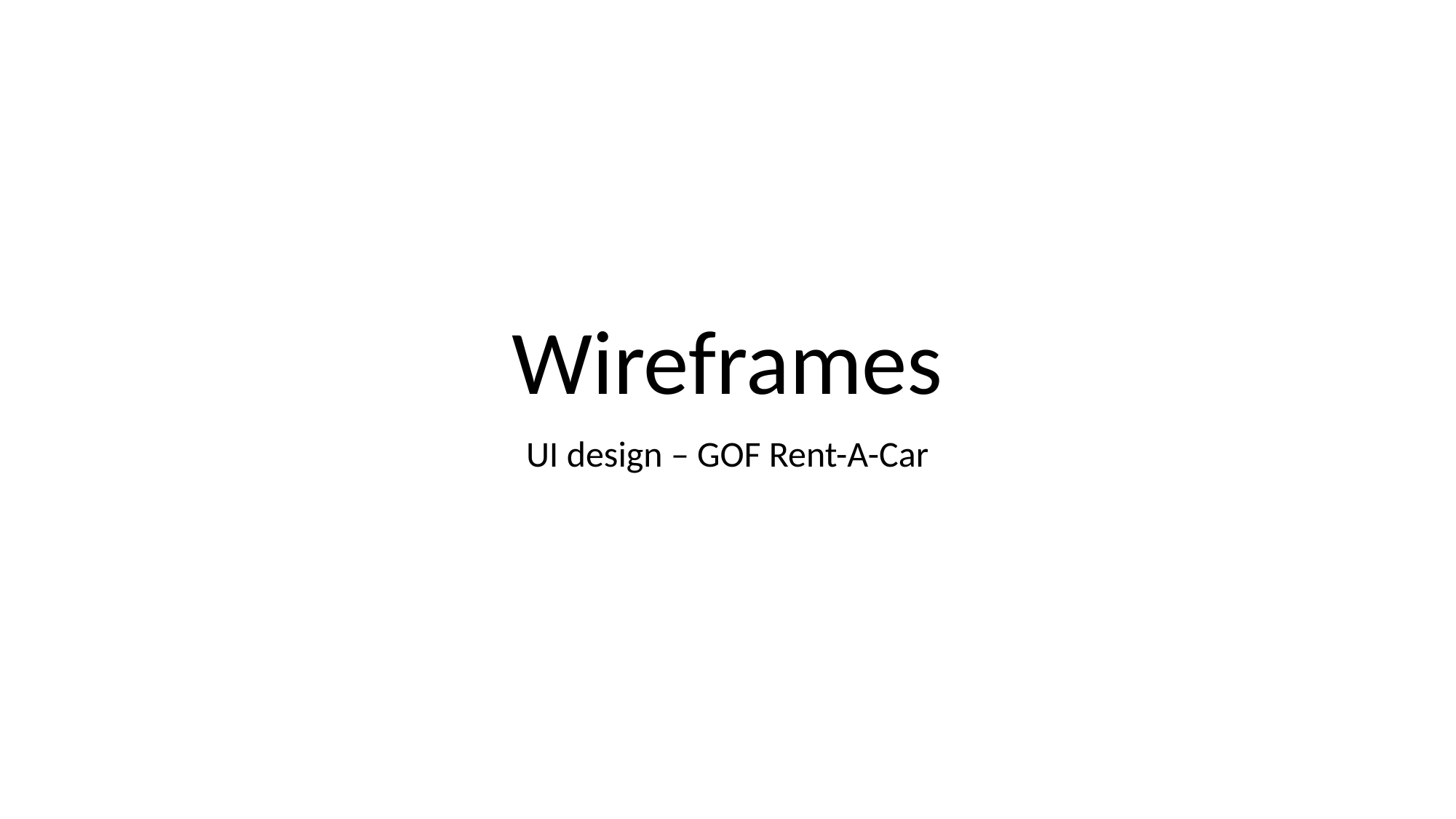

# Wireframes
UI design – GOF Rent-A-Car